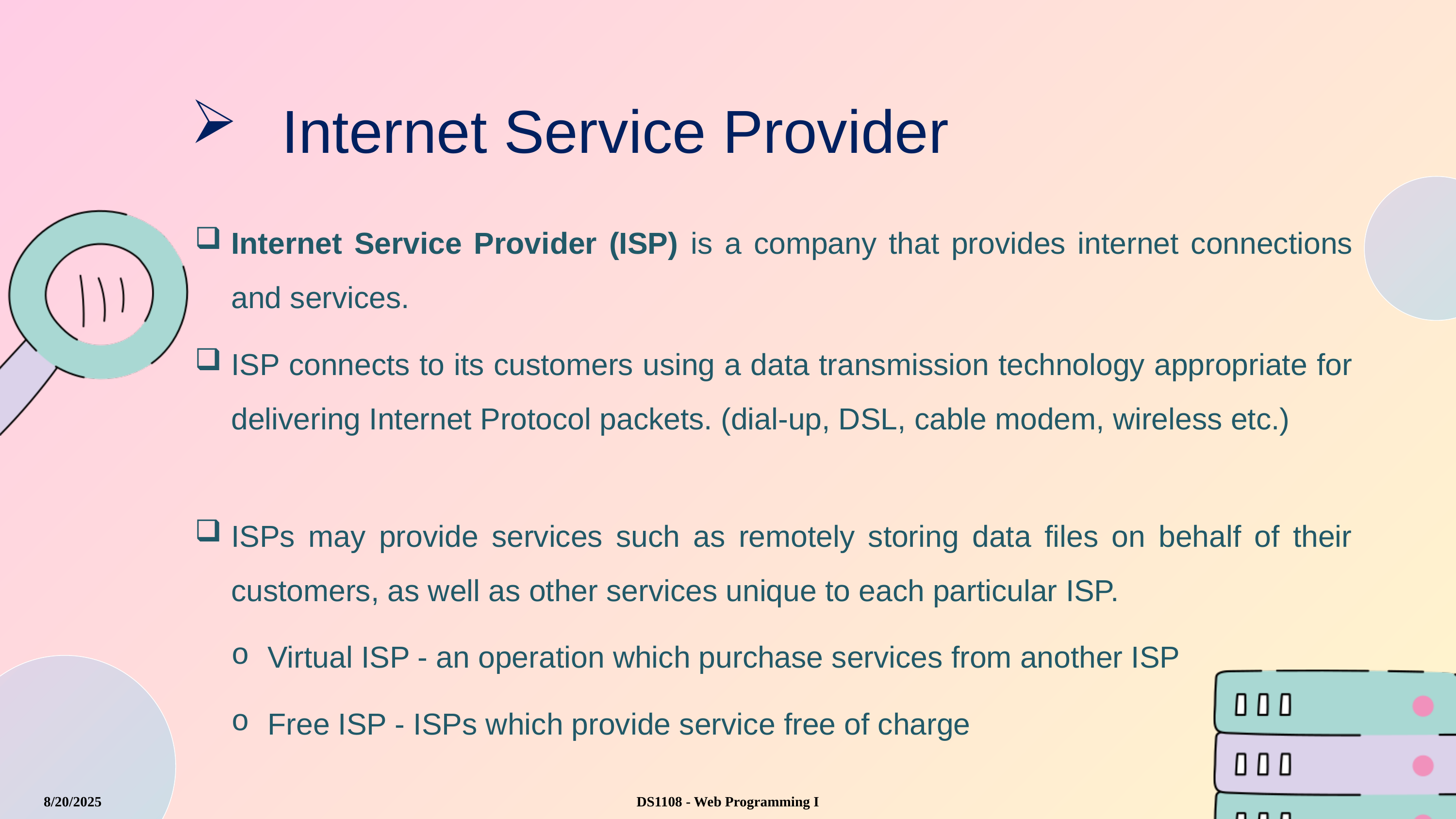

Internet Service Provider

Internet Service Provider (ISP) is a company that provides internet connections and services.
ISP connects to its customers using a data transmission technology appropriate for delivering Internet Protocol packets. (dial-up, DSL, cable modem, wireless etc.)
ISPs may provide services such as remotely storing data files on behalf of their customers, as well as other services unique to each particular ISP.
Virtual ISP - an operation which purchase services from another ISP
Free ISP - ISPs which provide service free of charge

8/20/2025
DS1108 - Web Programming I